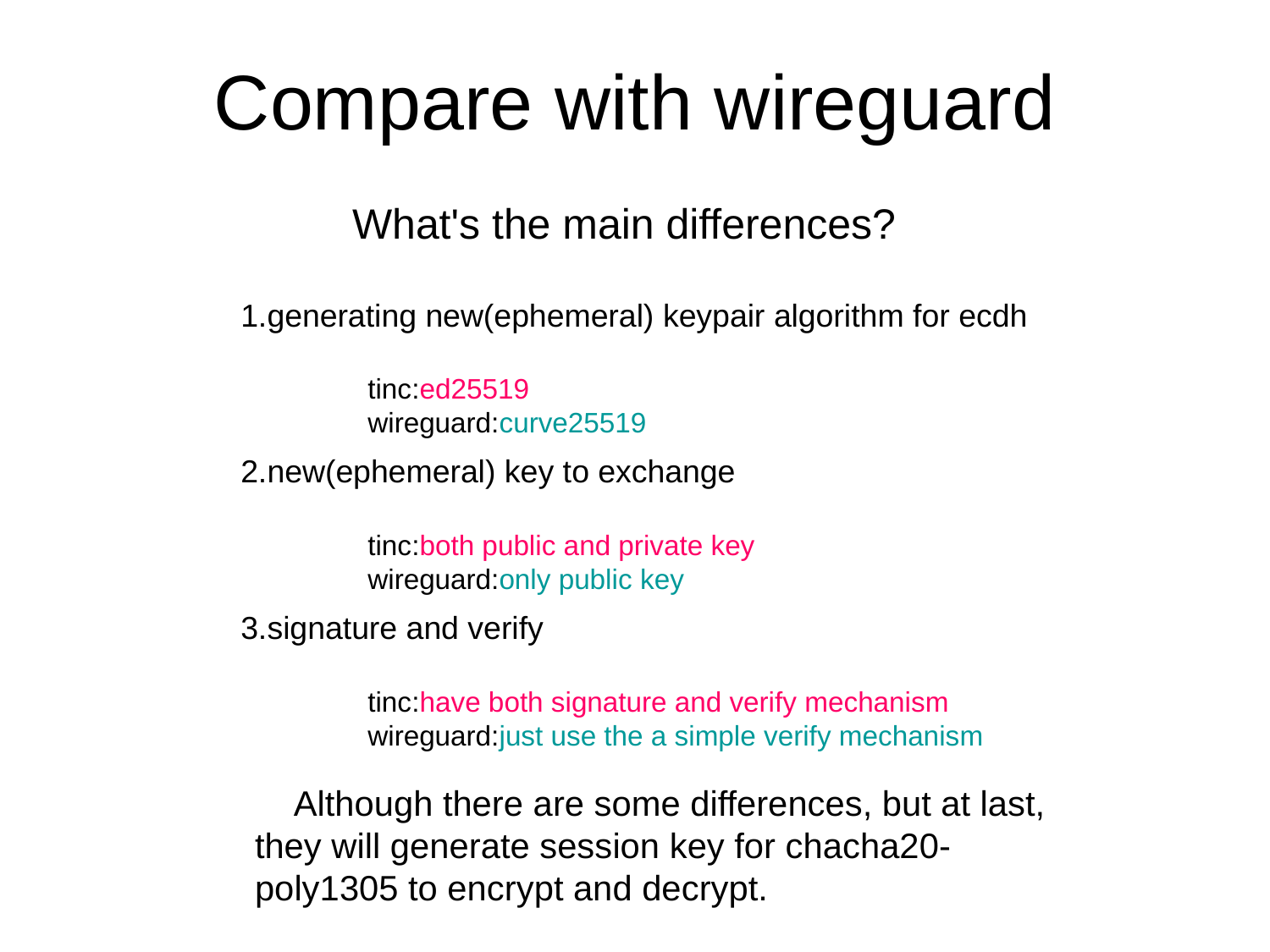

# Compare with wireguard
What's the main differences?
1.generating new(ephemeral) keypair algorithm for ecdh

	tinc:ed25519
	wireguard:curve25519
2.new(ephemeral) key to exchange

	tinc:both public and private key
	wireguard:only public key
3.signature and verify

	tinc:have both signature and verify mechanism
	wireguard:just use the a simple verify mechanism
    Although there are some differences, but at last, they will generate session key for chacha20-poly1305 to encrypt and decrypt.